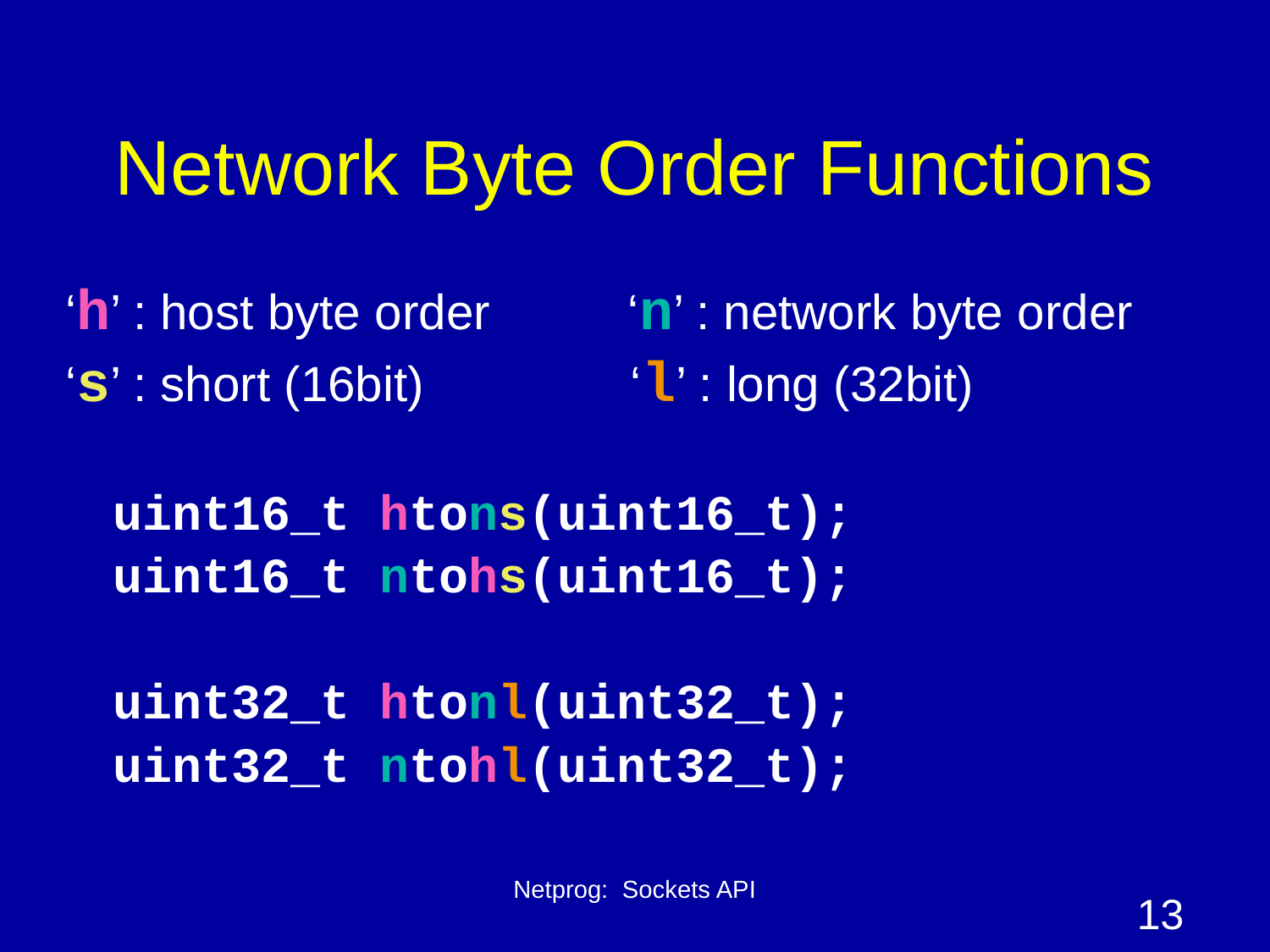

# Network Byte Order Functions
‘h’ : host byte order          ‘n’ : network byte order
‘s’ : short (16bit)               ‘l’ : long (32bit)

	uint16_t htons(uint16_t);
	uint16_t ntohs(uint16_t);

	uint32_t htonl(uint32_t);
	uint32_t ntohl(uint32_t);
Netprog:  Sockets API